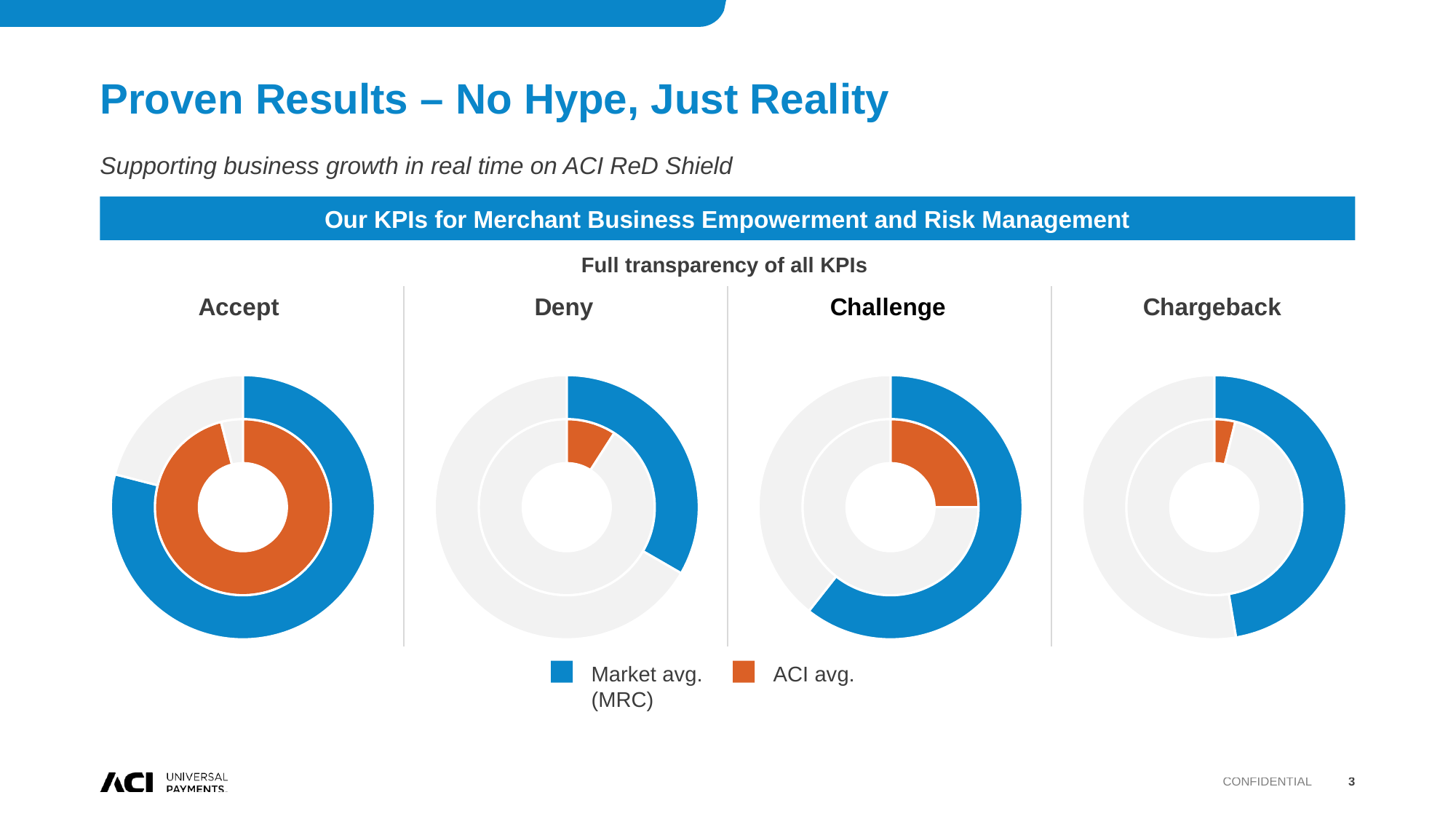

# Proven Results – No Hype, Just Reality
Supporting business growth in real time on ACI ReD Shield
Our KPIs for Merchant Business Empowerment and Risk Management
Full transparency of all KPIs

### Chart: Accept

| Category | ACI | Market |
|---|---|---|
| 1 | 0.96 | 0.79 |
| 2 | 0.04 | 0.21 |

### Chart: Deny

| Category | ACI | Market |
|---|---|---|
| 1 | 0.002 | 0.02 |
| 2 | 0.02 | 0.04 |

### Chart: Challenge

| Category | ACI | Market |
|---|---|---|
| 1 | 0.01 | 0.2 |
| 2 | 0.03 | 0.13 |

### Chart: Chargeback

| Category | ACI | Market |
|---|---|---|
| 1 | 0.0004 | 0.009 |
| 2 | 0.01 | 0.01 |
Market avg. (MRC)

ACI avg.

Confidential
3